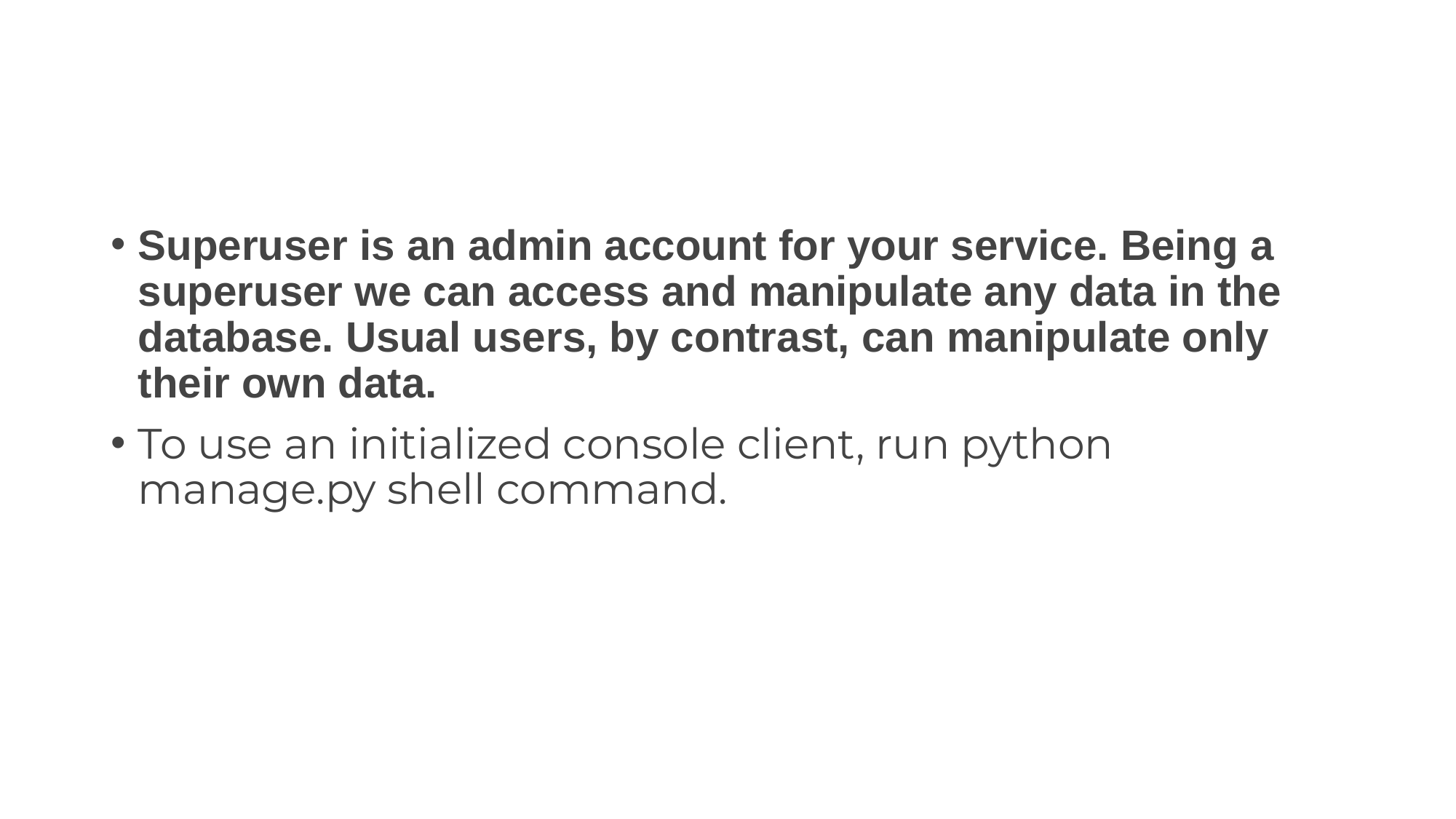

#
Superuser is an admin account for your service. Being a superuser we can access and manipulate any data in the database. Usual users, by contrast, can manipulate only their own data.
To use an initialized console client, run python manage.py shell command.